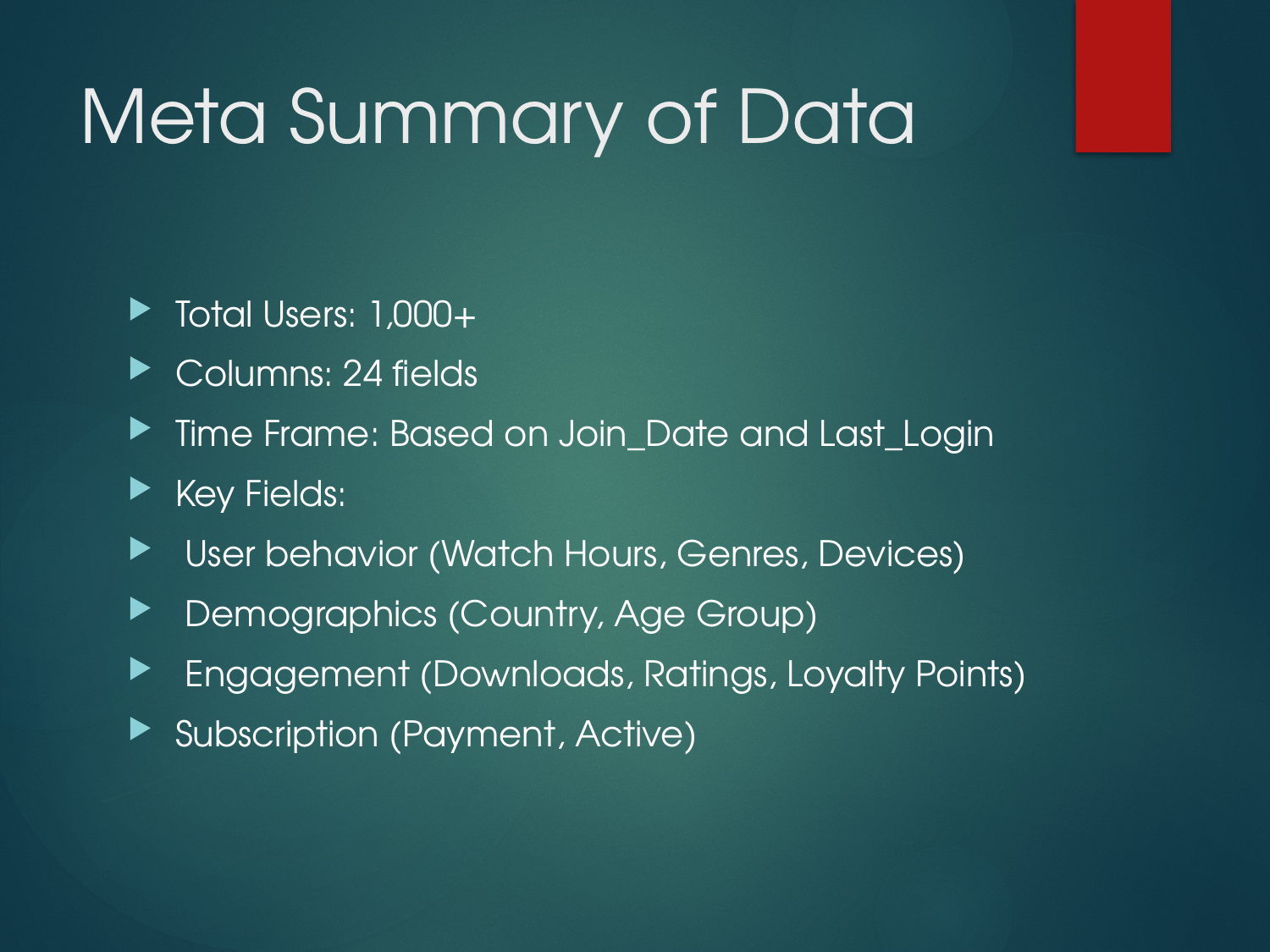

# Meta Summary of Data
Total Users: 1,000+
Columns: 24 fields
Time Frame: Based on Join_Date and Last_Login
Key Fields:
 User behavior (Watch Hours, Genres, Devices)
 Demographics (Country, Age Group)
 Engagement (Downloads, Ratings, Loyalty Points)
Subscription (Payment, Active)